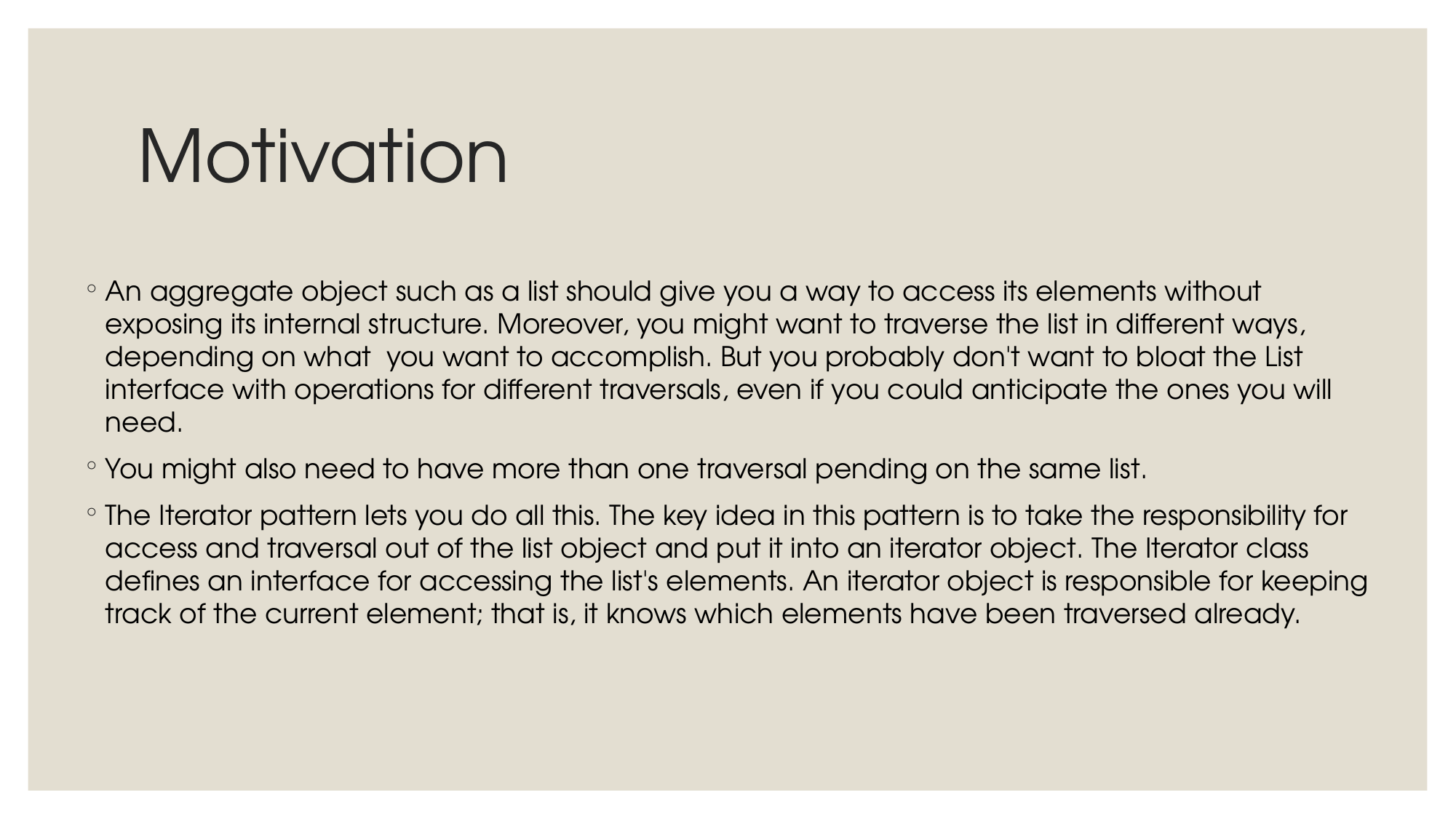

# Motivation
An aggregate object such as a list should give you a way to access its elements without exposing its internal structure. Moreover, you might want to traverse the list in different ways, depending on what  you want to accomplish. But you probably don't want to bloat the List interface with operations for different traversals, even if you could anticipate the ones you will need.
You might also need to have more than one traversal pending on the same list.
The Iterator pattern lets you do all this. The key idea in this pattern is to take the responsibility for access and traversal out of the list object and put it into an iterator object. The Iterator class defines an interface for accessing the list's elements. An iterator object is responsible for keeping track of the current element; that is, it knows which elements have been traversed already.